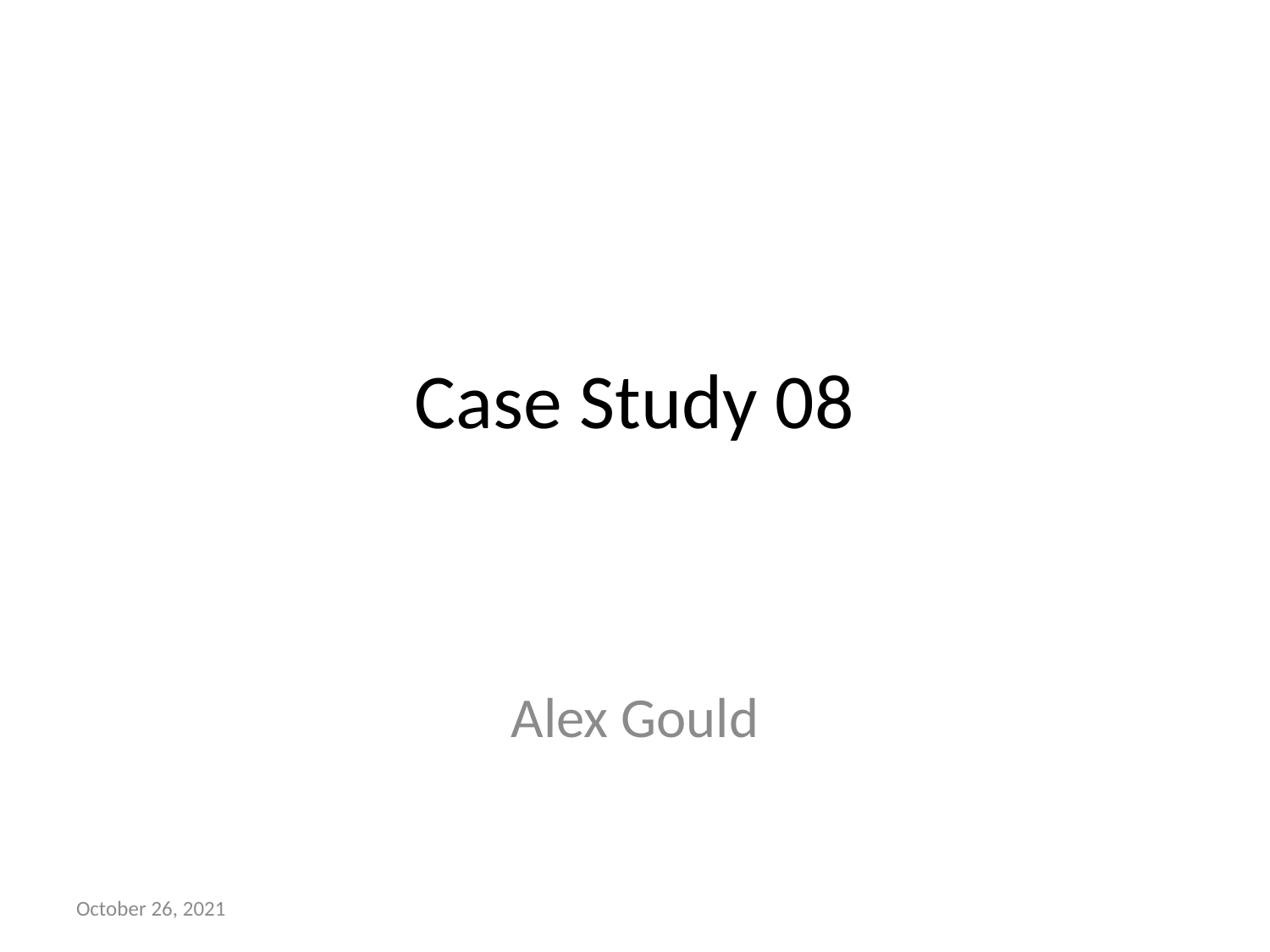

# Case Study 08
Alex Gould
October 26, 2021